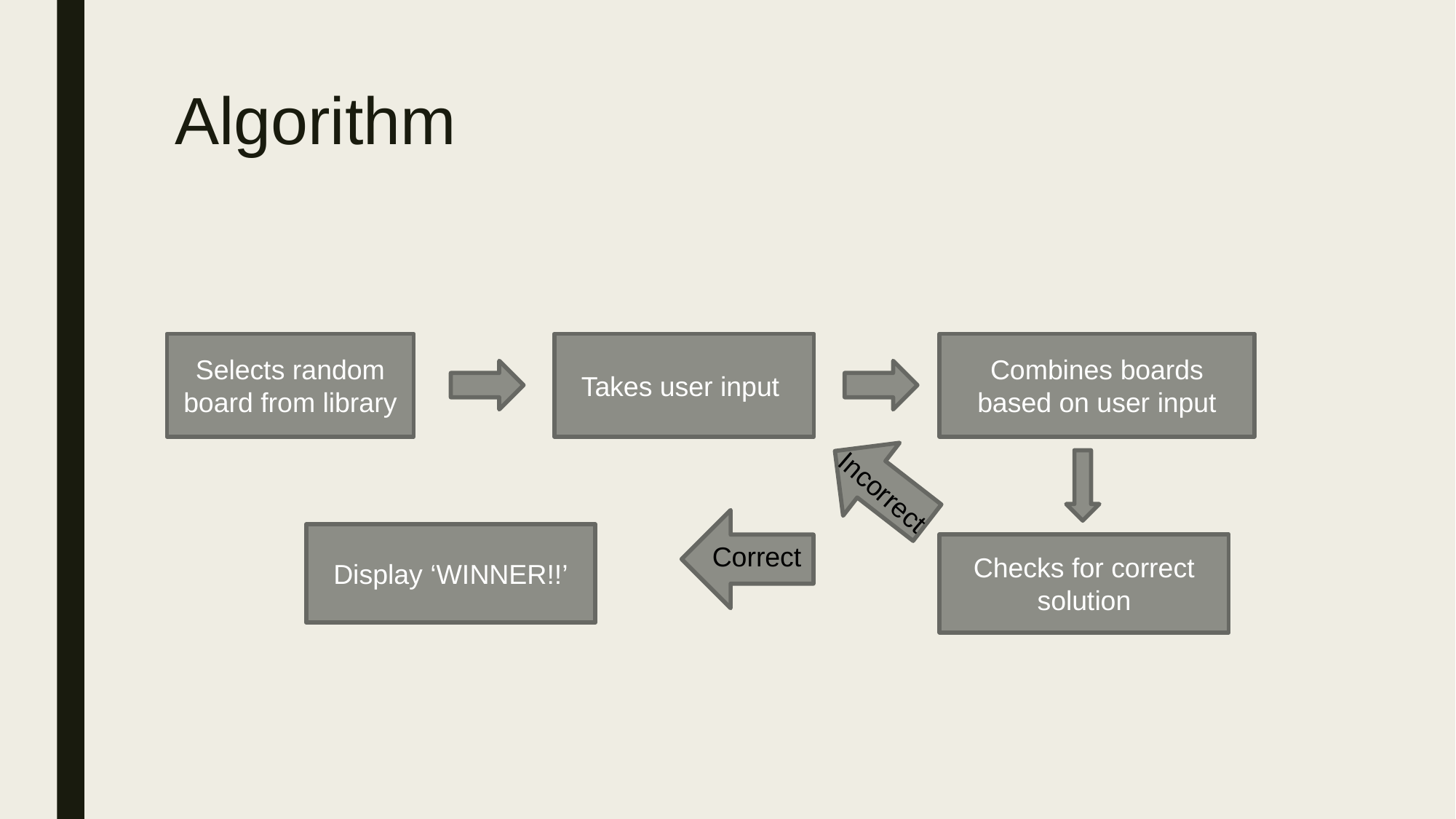

# Algorithm

Takes user input
Combines boards based on user input
Selects random board from library

Incorrect

Display ‘WINNER!!’
 Correct
Checks for correct solution